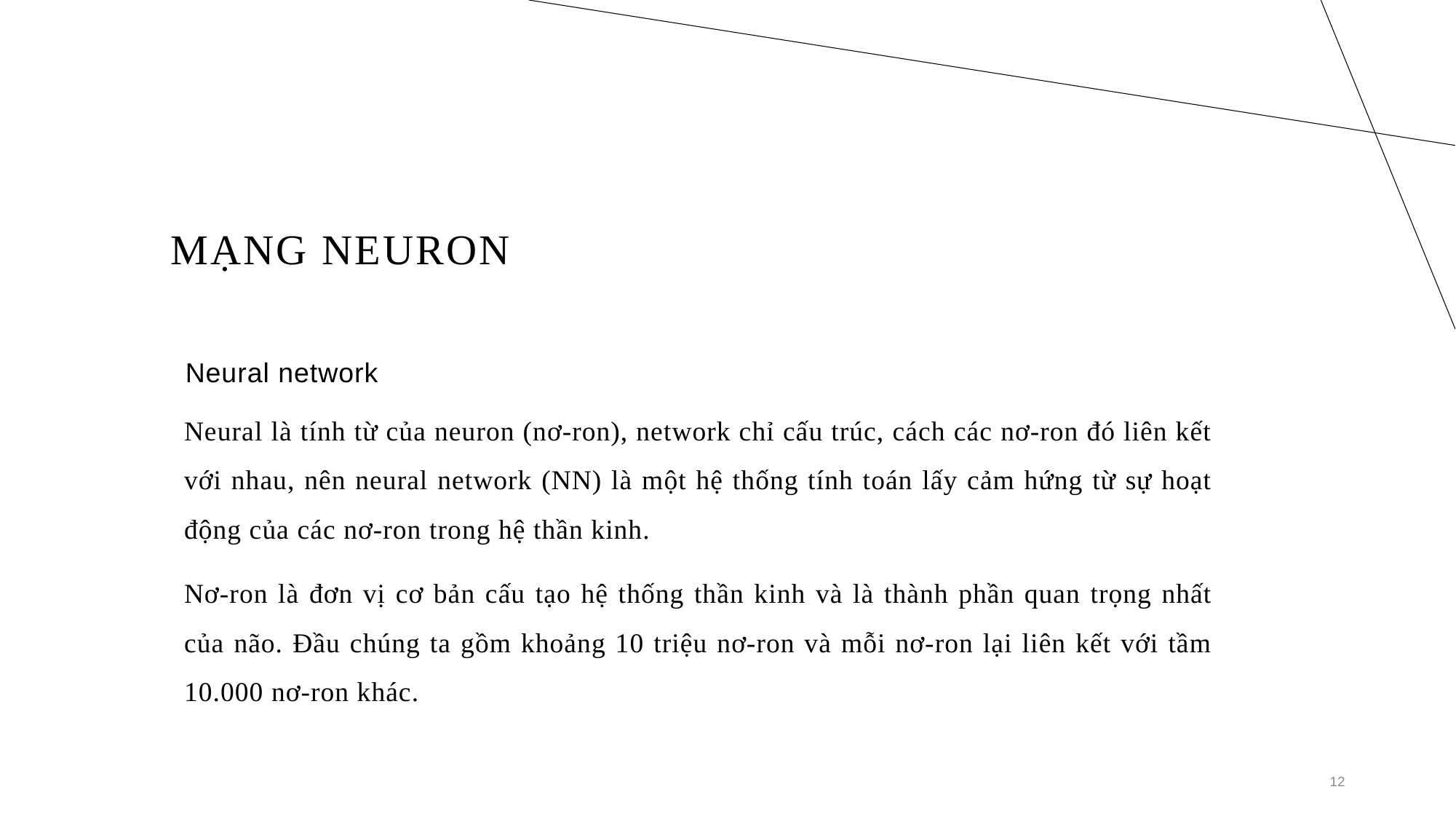

# Mạng neuron
Neural network
Neural là tính từ của neuron (nơ-ron), network chỉ cấu trúc, cách các nơ-ron đó liên kết với nhau, nên neural network (NN) là một hệ thống tính toán lấy cảm hứng từ sự hoạt động của các nơ-ron trong hệ thần kinh.
Nơ-ron là đơn vị cơ bản cấu tạo hệ thống thần kinh và là thành phần quan trọng nhất của não. Đầu chúng ta gồm khoảng 10 triệu nơ-ron và mỗi nơ-ron lại liên kết với tầm 10.000 nơ-ron khác.

12